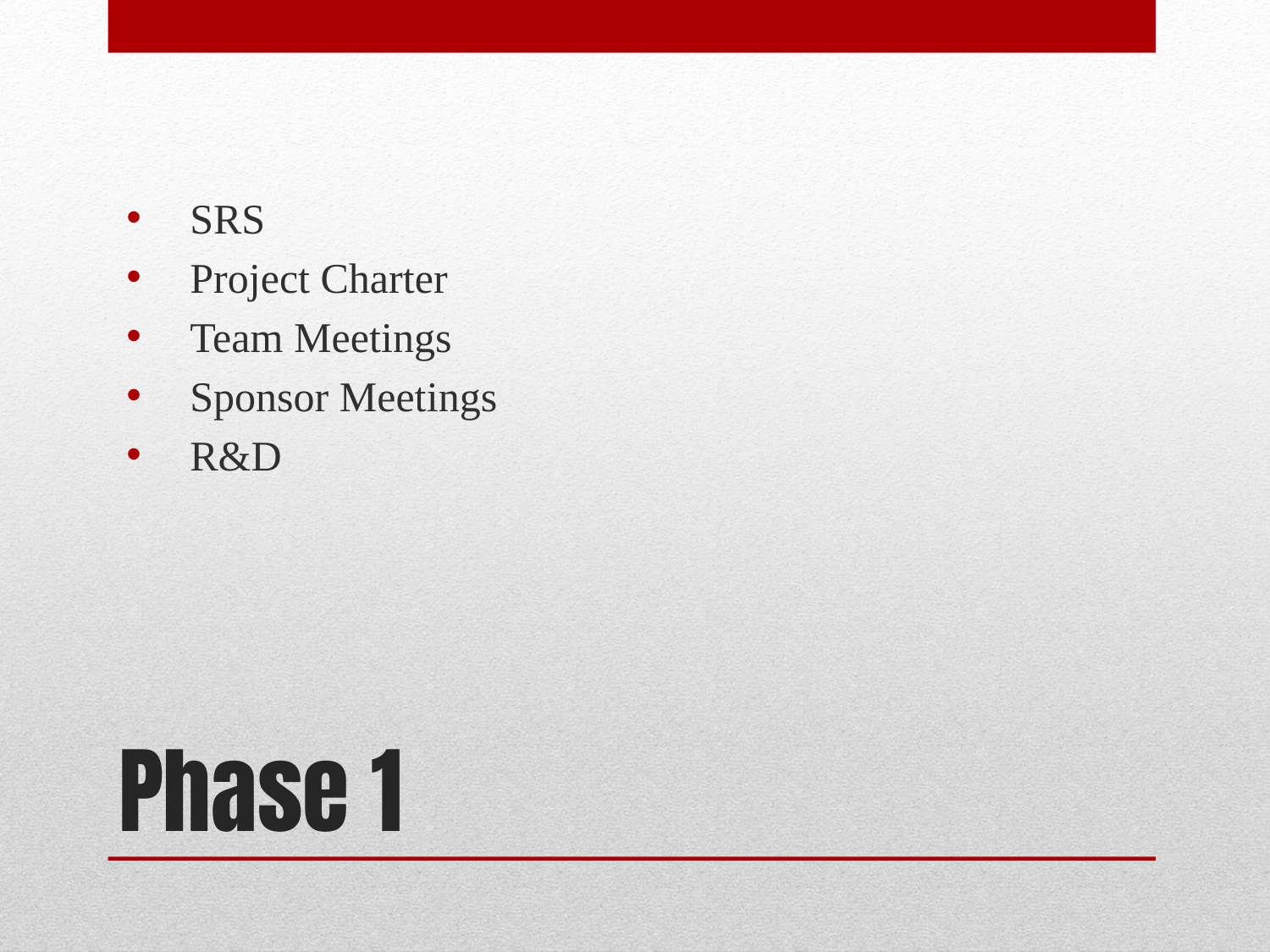

SRS
Project Charter
Team Meetings
Sponsor Meetings
R&D

# Phase 1